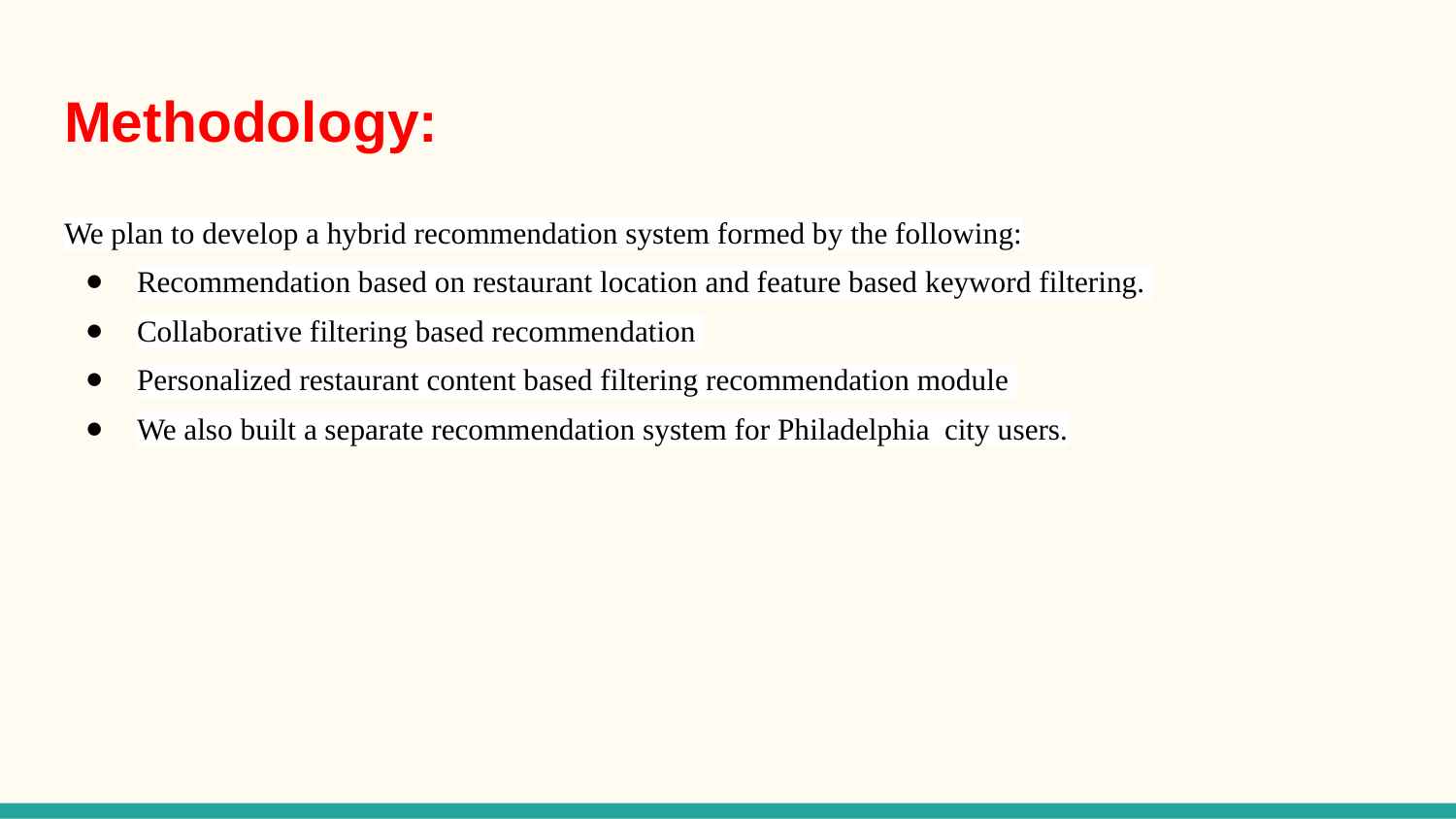

# Methodology:
We plan to develop a hybrid recommendation system formed by the following:
Recommendation based on restaurant location and feature based keyword filtering.
Collaborative filtering based recommendation
Personalized restaurant content based filtering recommendation module
We also built a separate recommendation system for Philadelphia  city users.